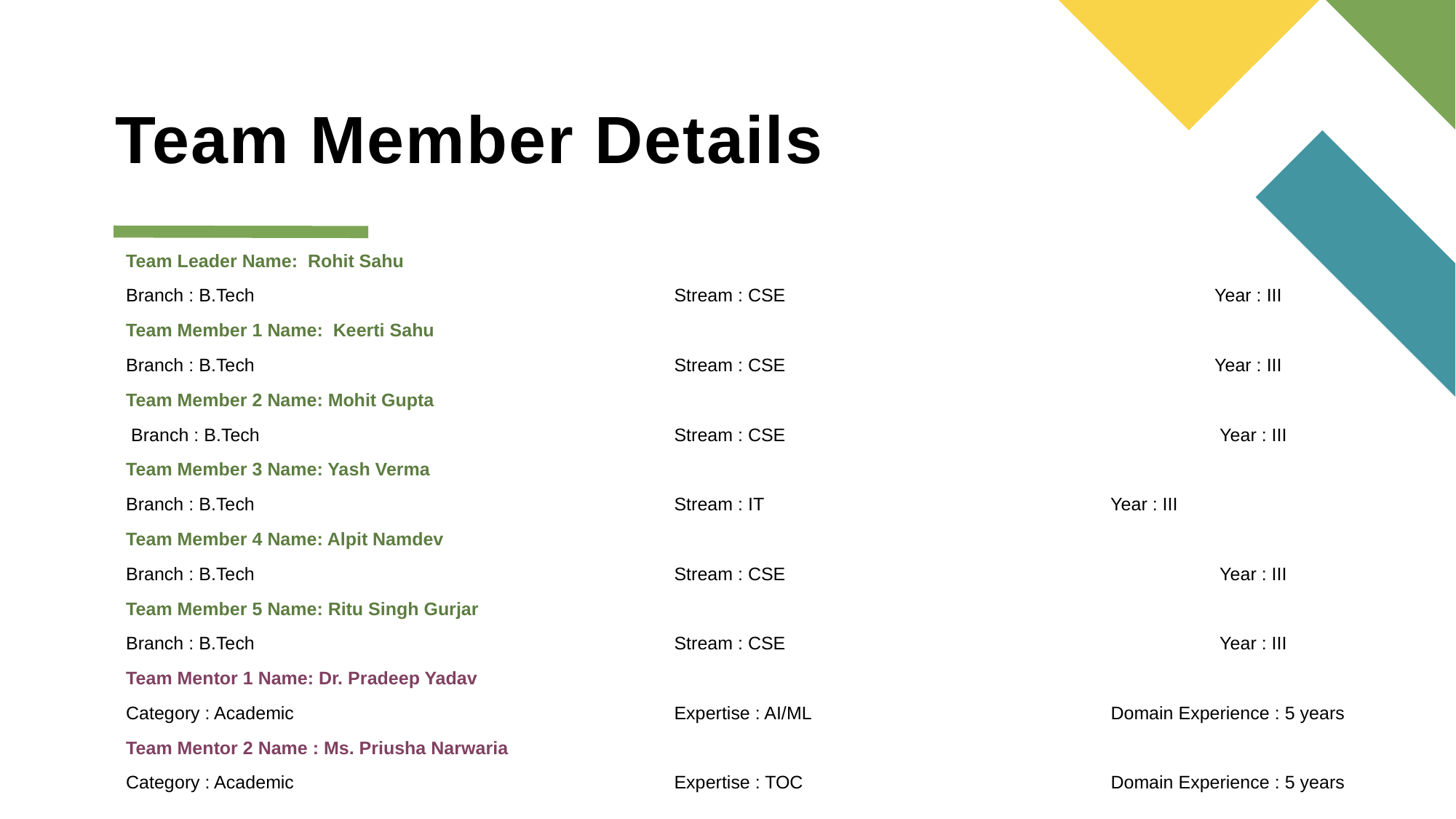

# Team Member Details
Team Leader Name:  Rohit Sahu
Branch : B.Tech			                      Stream : CSE 			                     Year : III
Team Member 1 Name:  Keerti Sahu
Branch : B.Tech 			                      Stream : CSE 			                     Year : III
Team Member 2 Name: Mohit Gupta
 Branch : B.Tech 			                      Stream : CSE 			                      Year : III
Team Member 3 Name: Yash Verma
Branch : B.Tech 			                      Stream : IT 			                      Year : III
Team Member 4 Name: Alpit Namdev
Branch : B.Tech 			                      Stream : CSE 			                      Year : III
Team Member 5 Name: Ritu Singh Gurjar
Branch : B.Tech 			                      Stream : CSE 			                      Year : III
Team Mentor 1 Name: Dr. Pradeep Yadav
Category : Academic 			                      Expertise : AI/ML 		                      Domain Experience : 5 years
Team Mentor 2 Name : Ms. Priusha Narwaria
Category : Academic		 	                      Expertise : TOC 		                      Domain Experience : 5 years